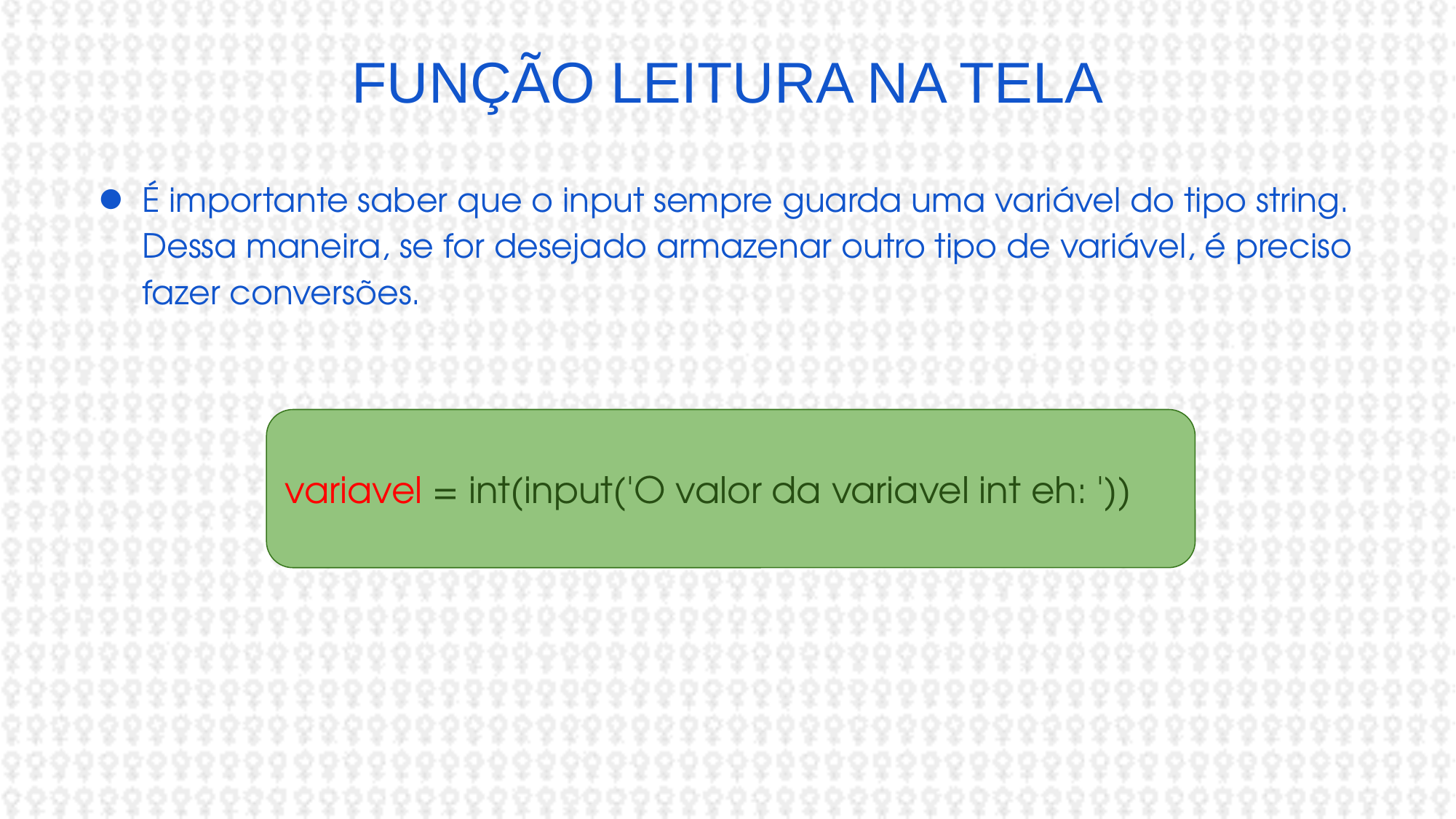

# FUNÇÃO LEITURA NA TELA

É importante saber que o input sempre guarda uma variável do tipo string. Dessa maneira, se for desejado armazenar outro tipo de variável, é preciso fazer conversões.

variavel = int(input('O valor da variavel int eh: '))